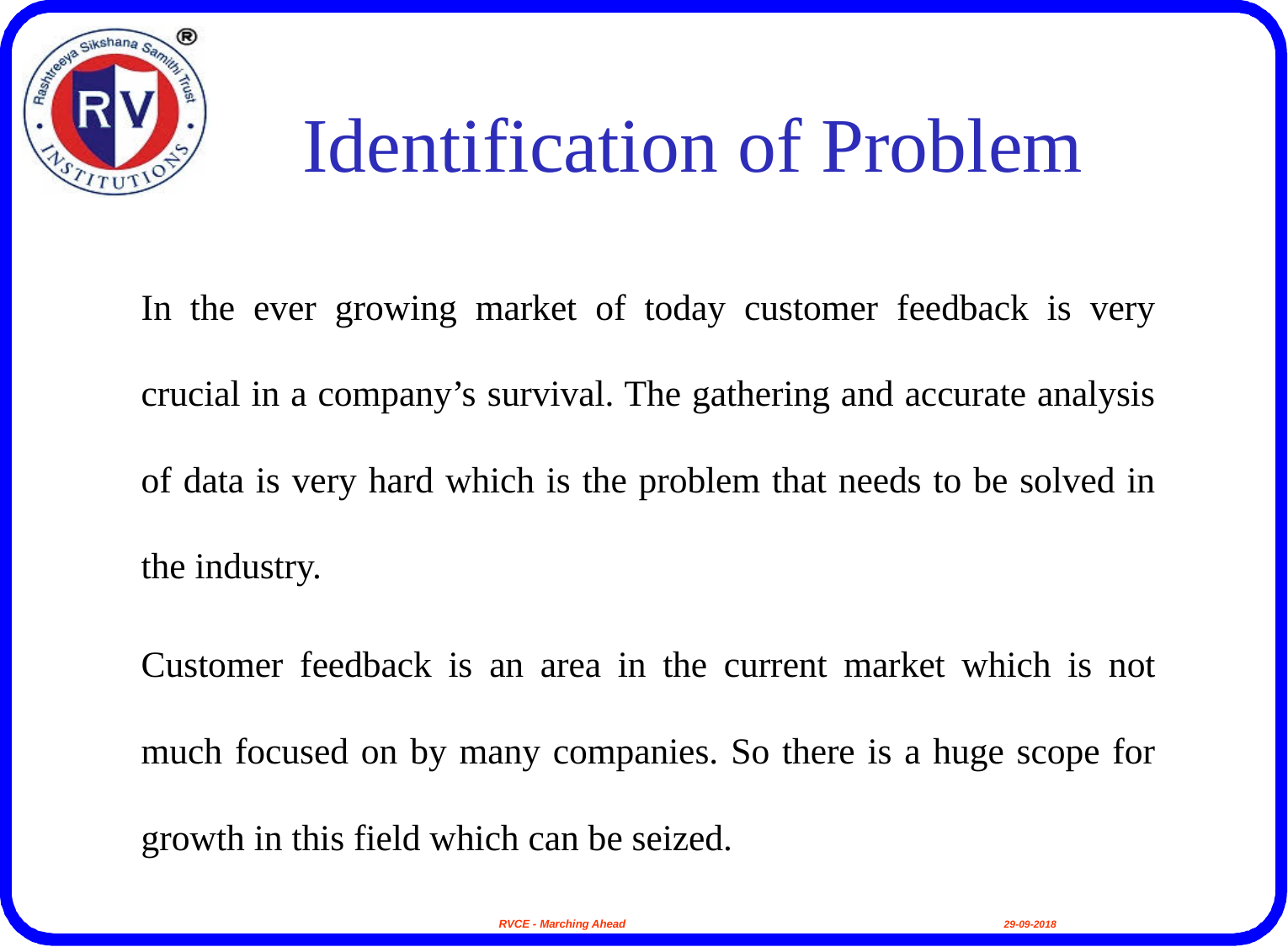

# Identification of Problem

In the ever growing market of today customer feedback is very crucial in a company’s survival. The gathering and accurate analysis of data is very hard which is the problem that needs to be solved in the industry.
Customer feedback is an area in the current market which is not much focused on by many companies. So there is a huge scope for growth in this field which can be seized.